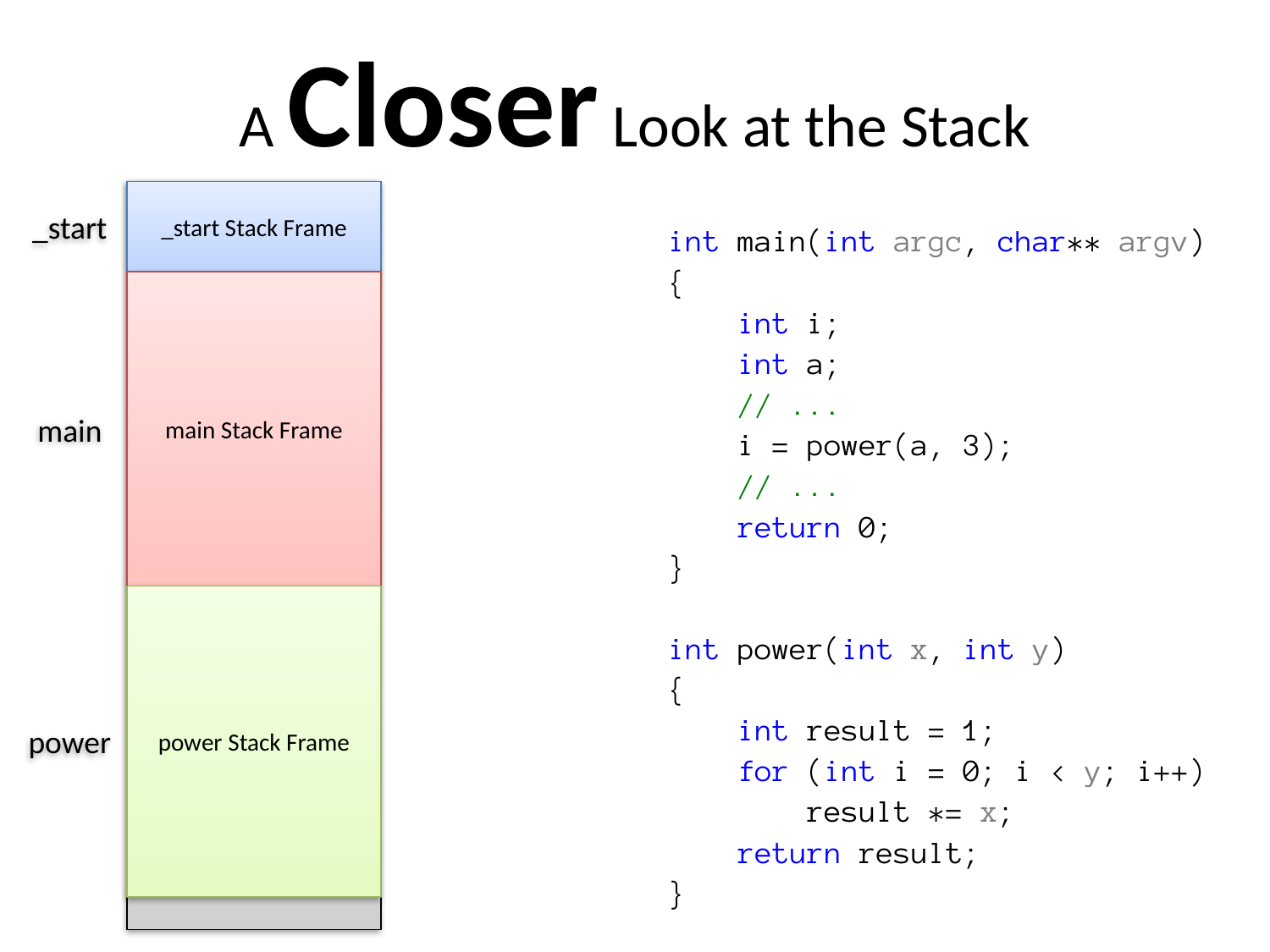

# A Closer Look at the Stack
_start
_start Stack Frame

int main(int argc, char** argv) {
    int i;
    int a;
    // ...
    i = power(a, 3);
    // ...
    return 0;
}

int power(int x, int y)
{
    int result = 1;
    for (int i = 0; i < y; i++)
        result *= x;
    return result;
}
main Stack Frame
main
power
power Stack Frame